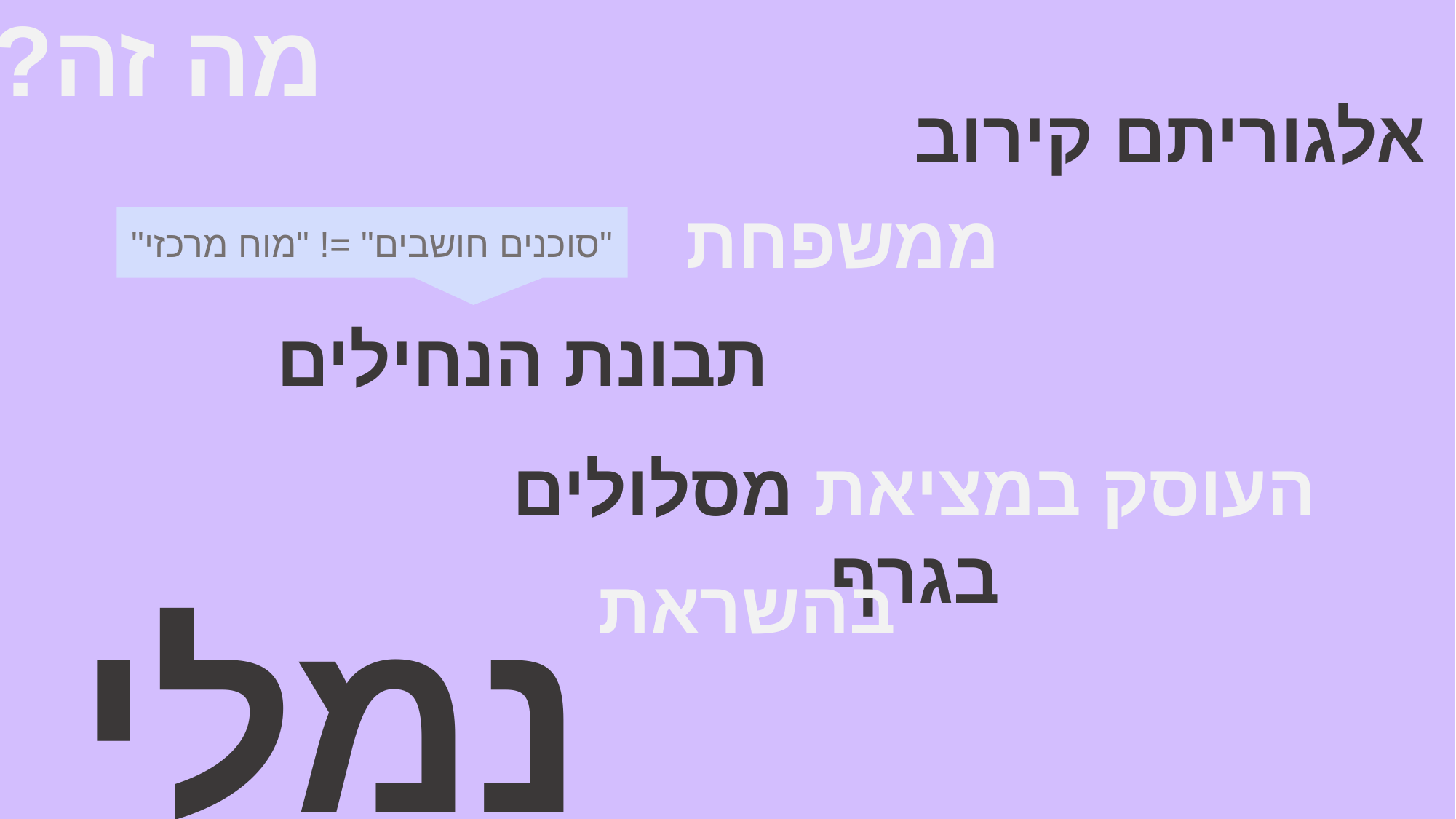

מה זה?
אלגוריתם קירוב
ממשפחת
"סוכנים חושבים" =! "מוח מרכזי"
תבונת הנחילים
העוסק במציאת מסלולים בגרף
נמלים
בהשראת